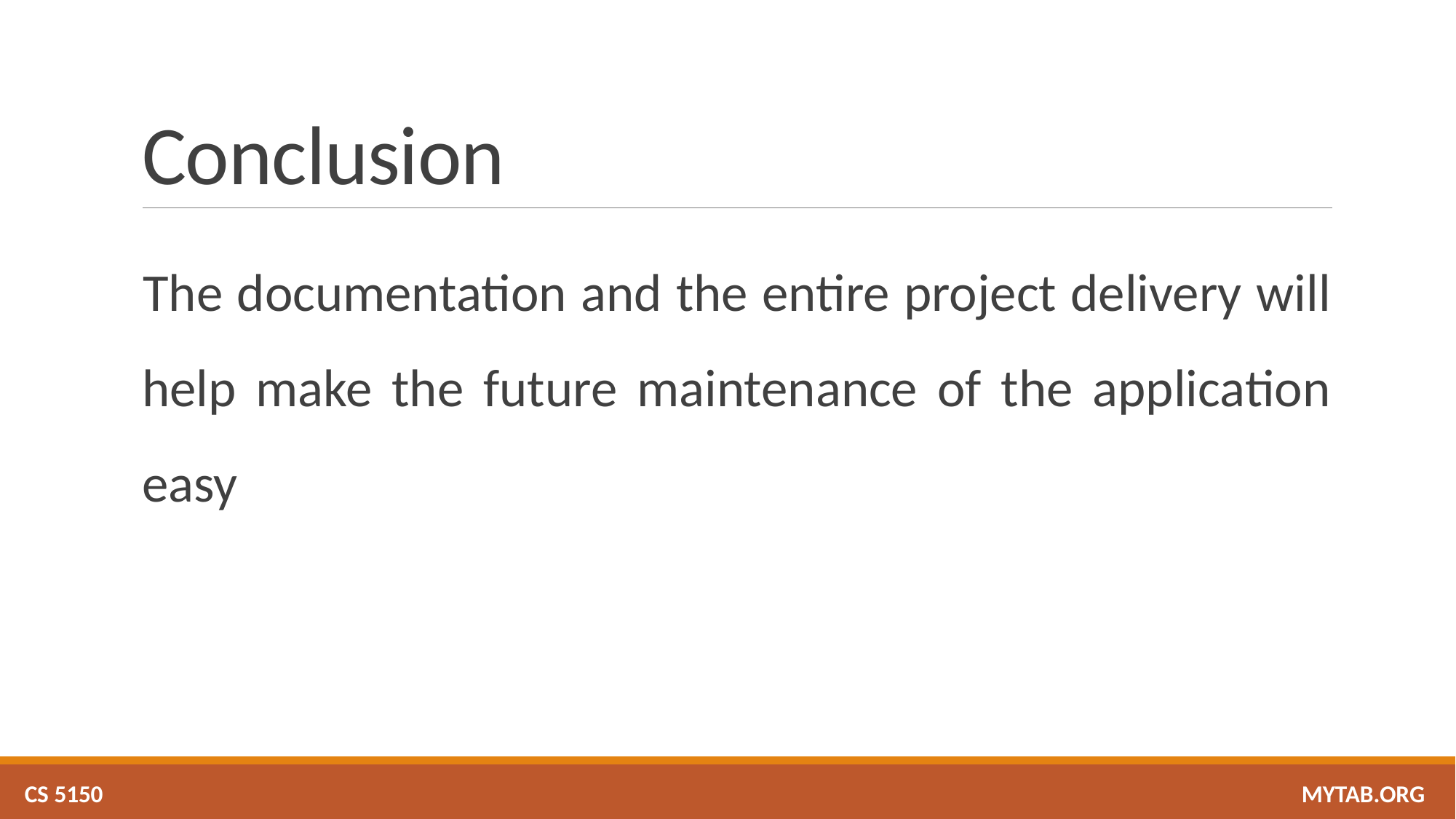

# Conclusion
The documentation and the entire project delivery will help make the future maintenance of the application easy
CS 5150   											              MYTAB.ORG